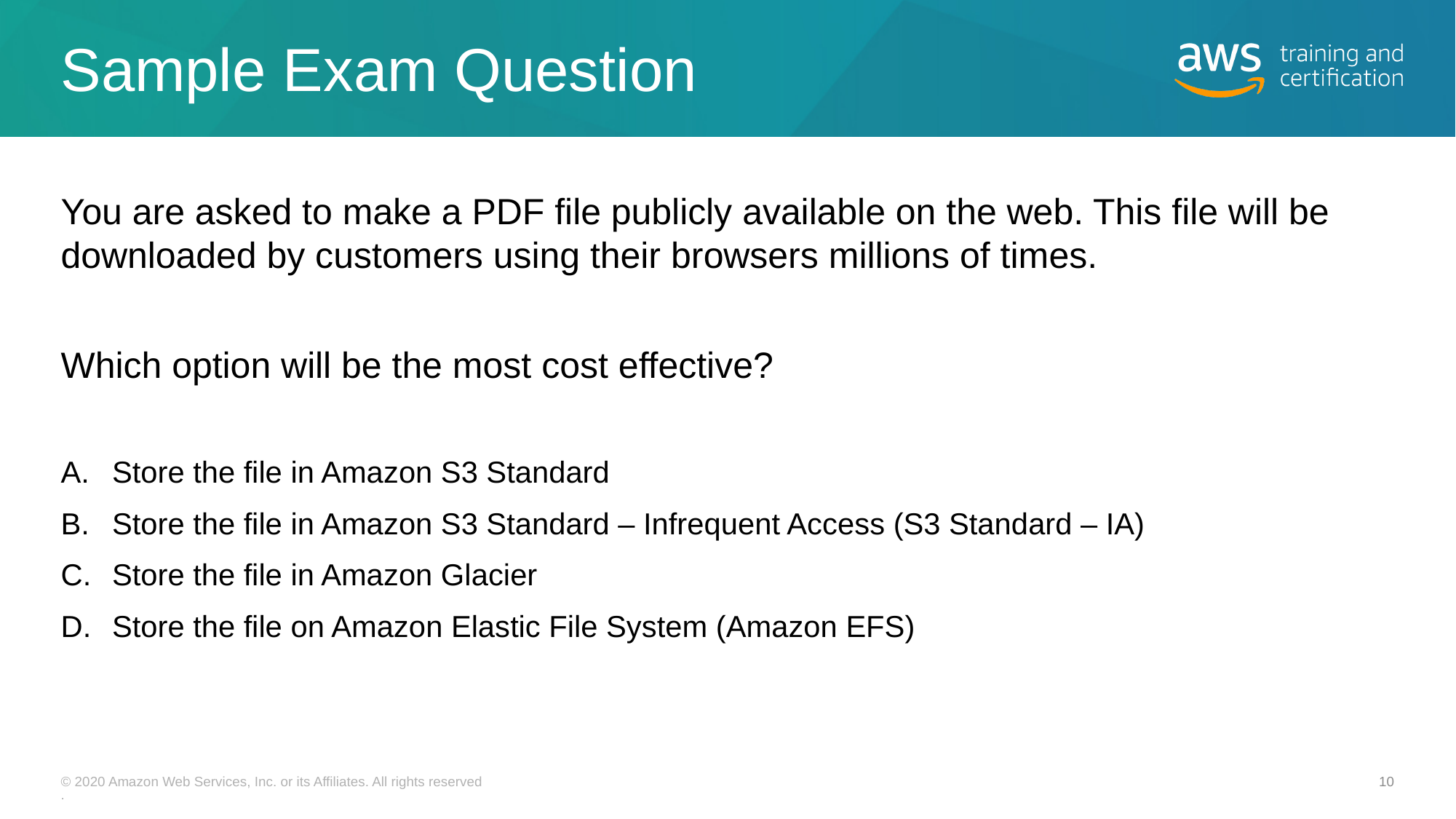

# Sample Exam Question
You are asked to make a PDF file publicly available on the web. This file will be downloaded by customers using their browsers millions of times.

Which option will be the most cost effective?

Store the file in Amazon S3 Standard
Store the file in Amazon S3 Standard – Infrequent Access (S3 Standard – IA)
Store the file in Amazon Glacier
Store the file on Amazon Elastic File System (Amazon EFS)
© 2020 Amazon Web Services, Inc. or its Affiliates. All rights reserved.
10